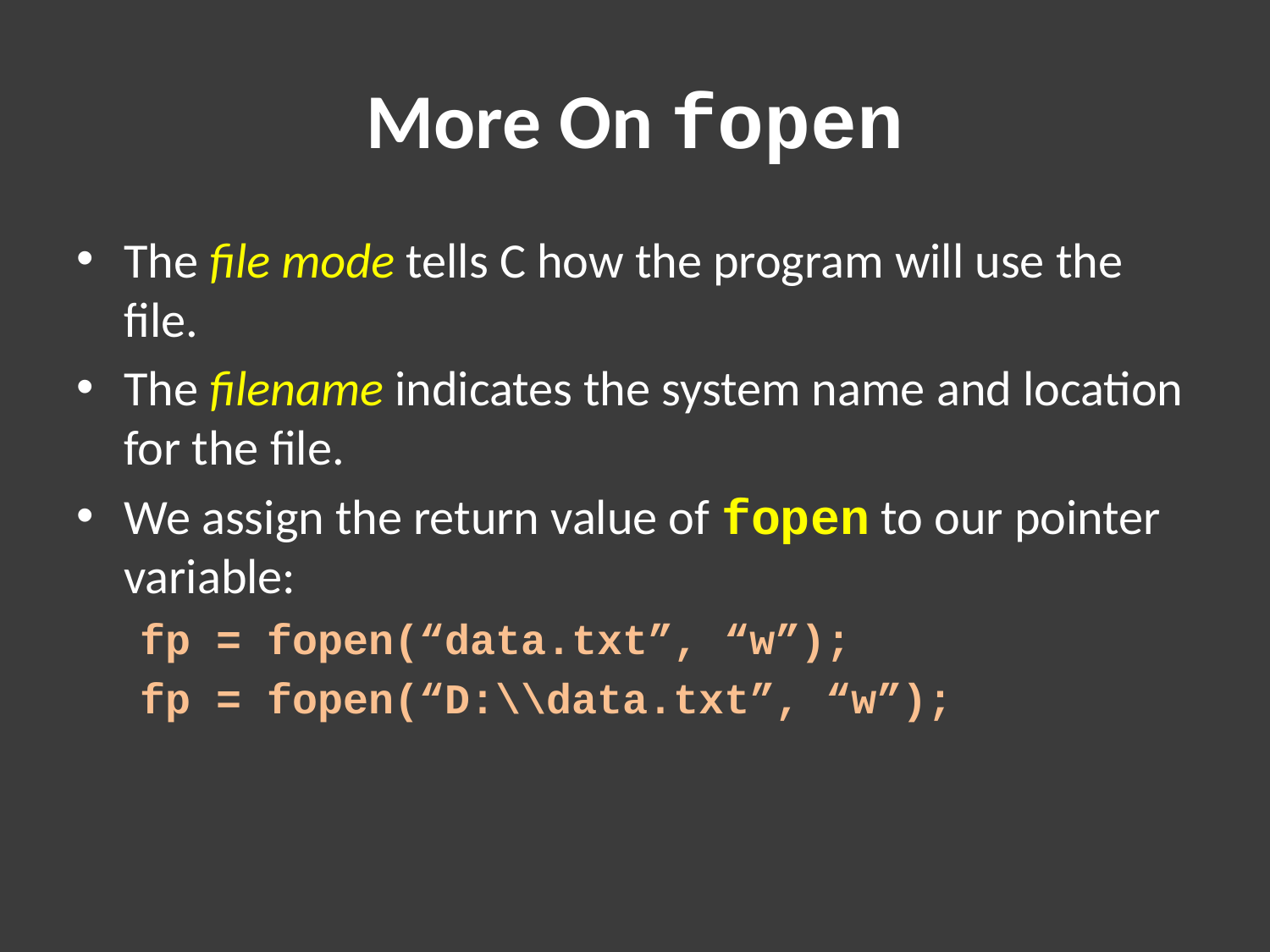

# More On fopen
The file mode tells C how the program will use the file.
The filename indicates the system name and location for the file.
We assign the return value of fopen to our pointer variable:
fp = fopen(“data.txt”, “w”);
fp = fopen(“D:\\data.txt”, “w”);